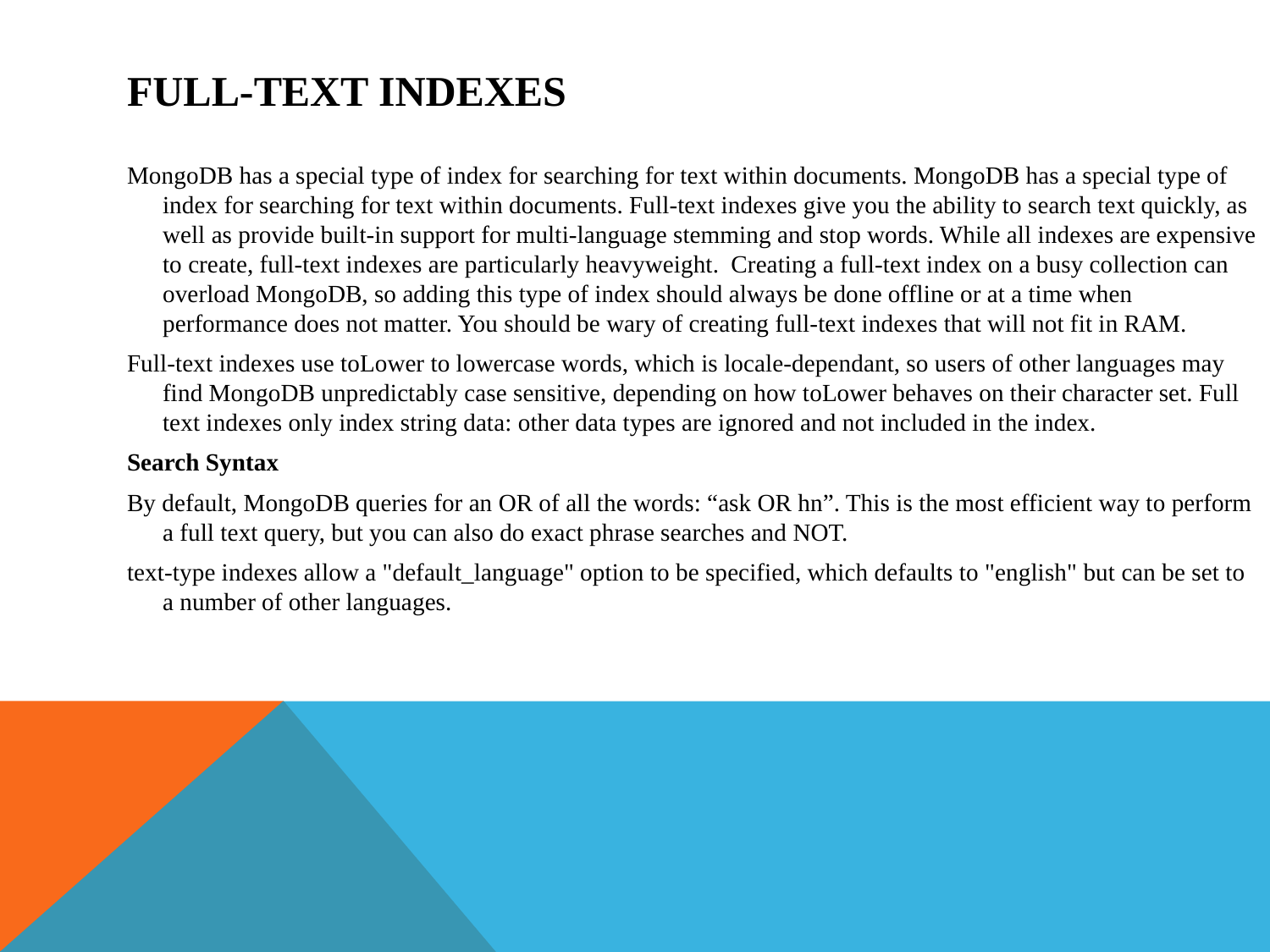

# Full-Text Indexes
MongoDB has a special type of index for searching for text within documents. MongoDB has a special type of index for searching for text within documents. Full-text indexes give you the ability to search text quickly, as well as provide built-in support for multi-language stemming and stop words. While all indexes are expensive to create, full-text indexes are particularly heavyweight.  Creating a full-text index on a busy collection can overload MongoDB, so adding this type of index should always be done offline or at a time when performance does not matter. You should be wary of creating full-text indexes that will not fit in RAM.
Full-text indexes use toLower to lowercase words, which is locale-dependant, so users of other languages may find MongoDB unpredictably case sensitive, depending on how toLower behaves on their character set. Full text indexes only index string data: other data types are ignored and not included in the index.
Search Syntax
By default, MongoDB queries for an OR of all the words: “ask OR hn”. This is the most efficient way to perform a full text query, but you can also do exact phrase searches and NOT.
text-type indexes allow a "default_language" option to be specified, which defaults to "english" but can be set to a number of other languages.